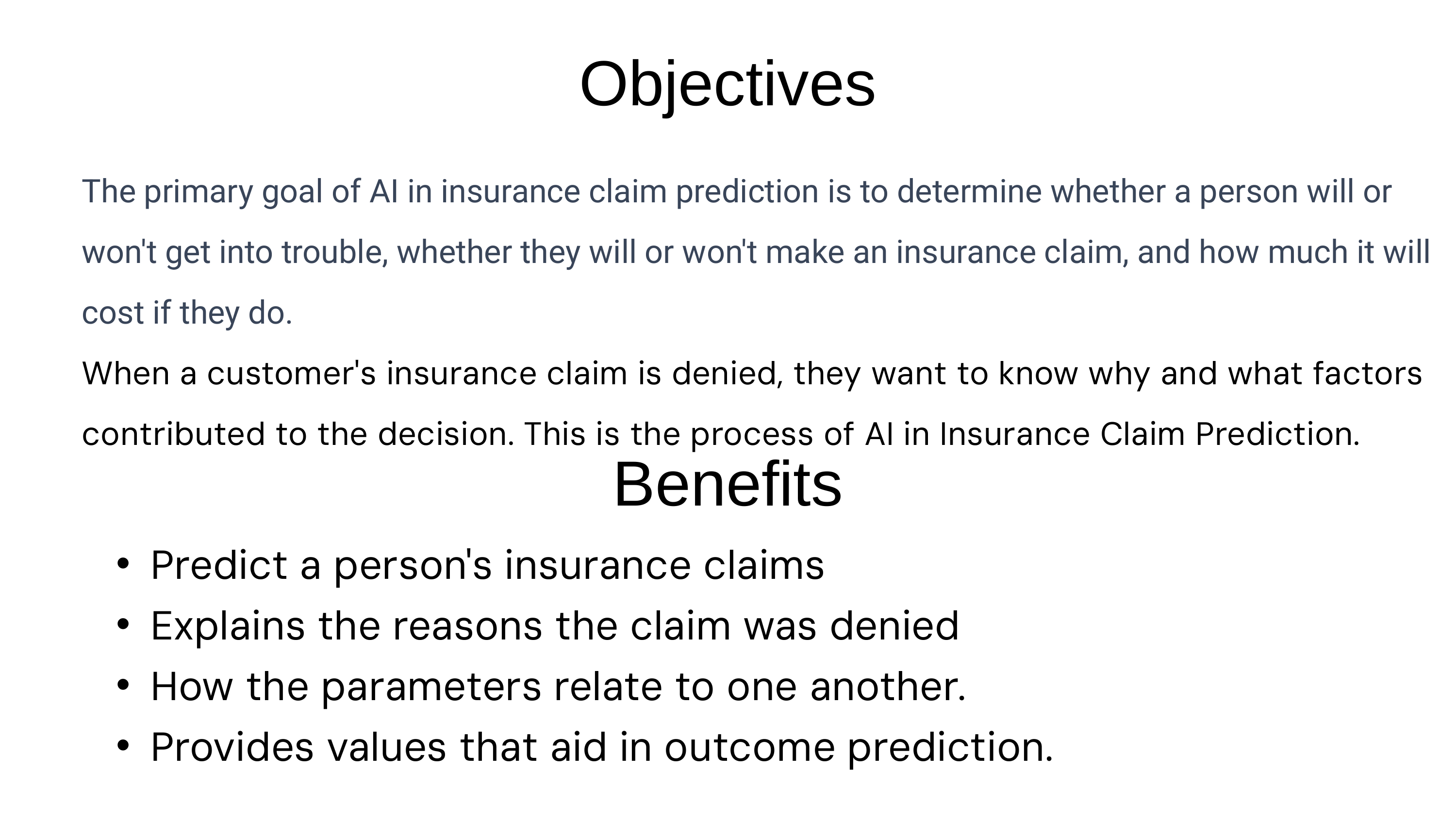

Objectives
The primary goal of AI in insurance claim prediction is to determine whether a person will or won't get into trouble, whether they will or won't make an insurance claim, and how much it will cost if they do.
When a customer's insurance claim is denied, they want to know why and what factors contributed to the decision. This is the process of AI in Insurance Claim Prediction.
Benefits
Predict a person's insurance claims
Explains the reasons the claim was denied
How the parameters relate to one another.
Provides values that aid in outcome prediction.